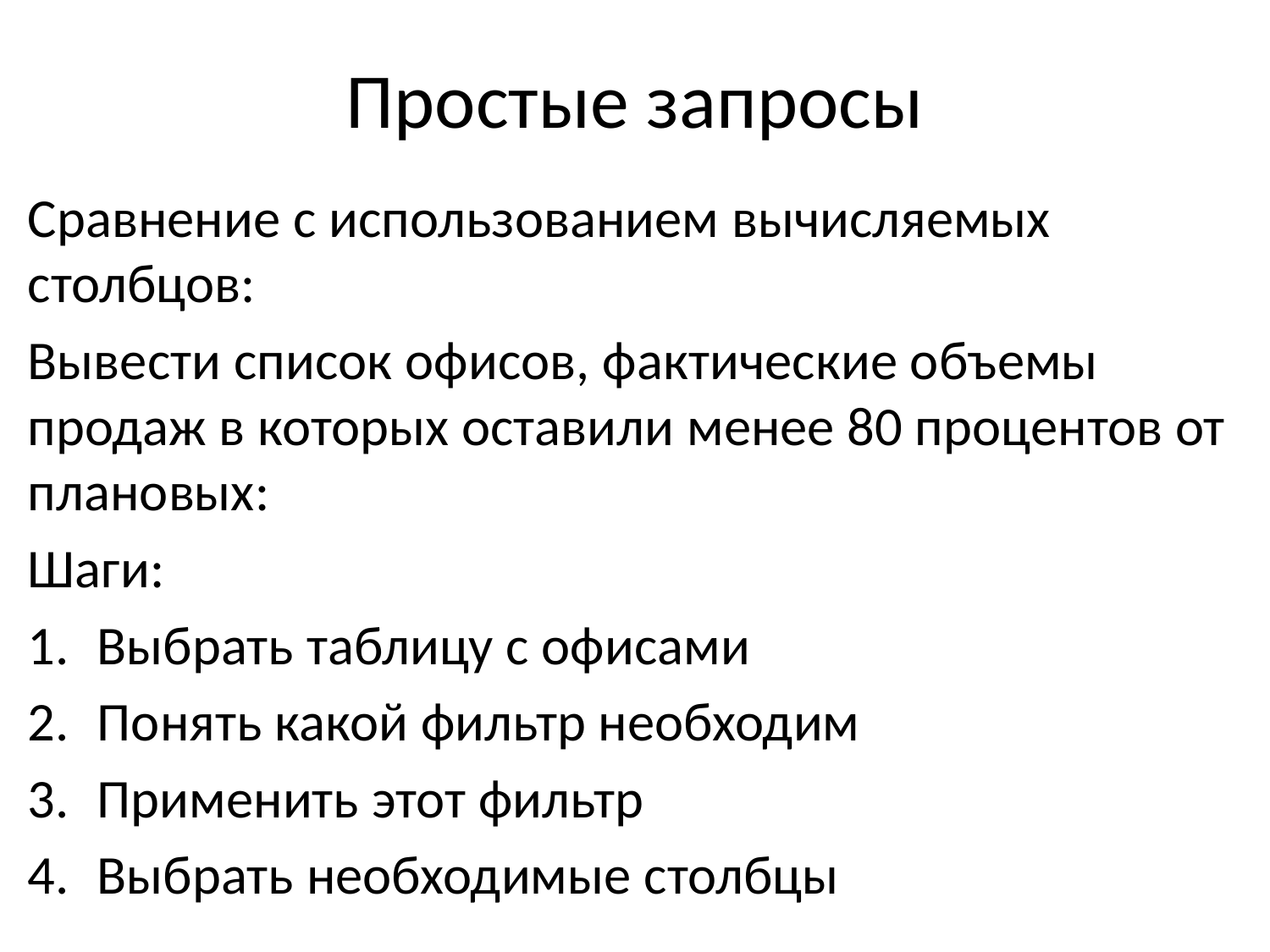

# Простые запросы
Сравнение с использованием вычисляемых столбцов:
Вывести список офисов, фактические объемы продаж в которых оставили менее 80 процентов от плановых:
Шаги:
Выбрать таблицу с офисами
Понять какой фильтр необходим
Применить этот фильтр
Выбрать необходимые столбцы